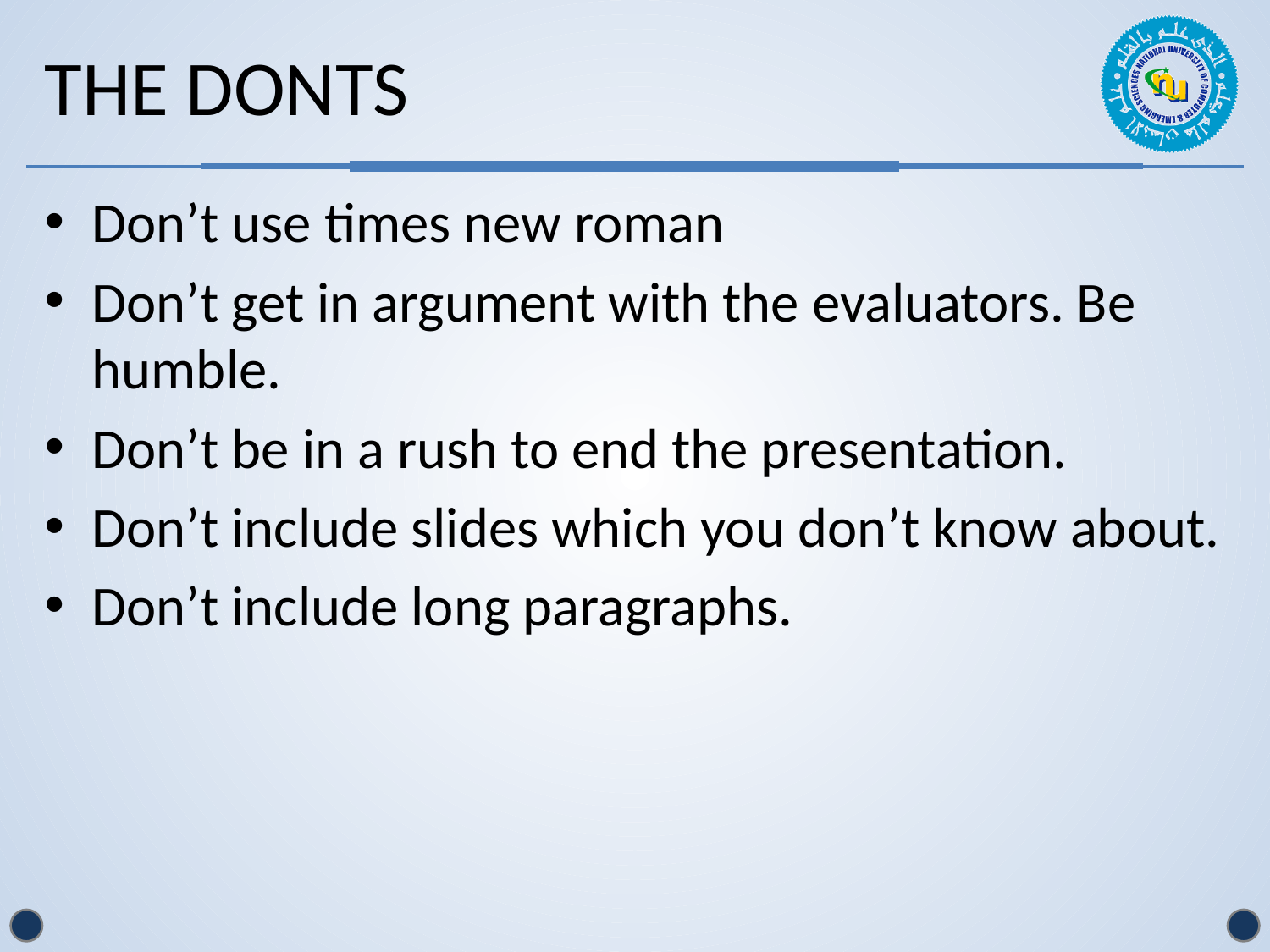

# The Donts
Don’t use times new roman
Don’t get in argument with the evaluators. Be humble.
Don’t be in a rush to end the presentation.
Don’t include slides which you don’t know about.
Don’t include long paragraphs.